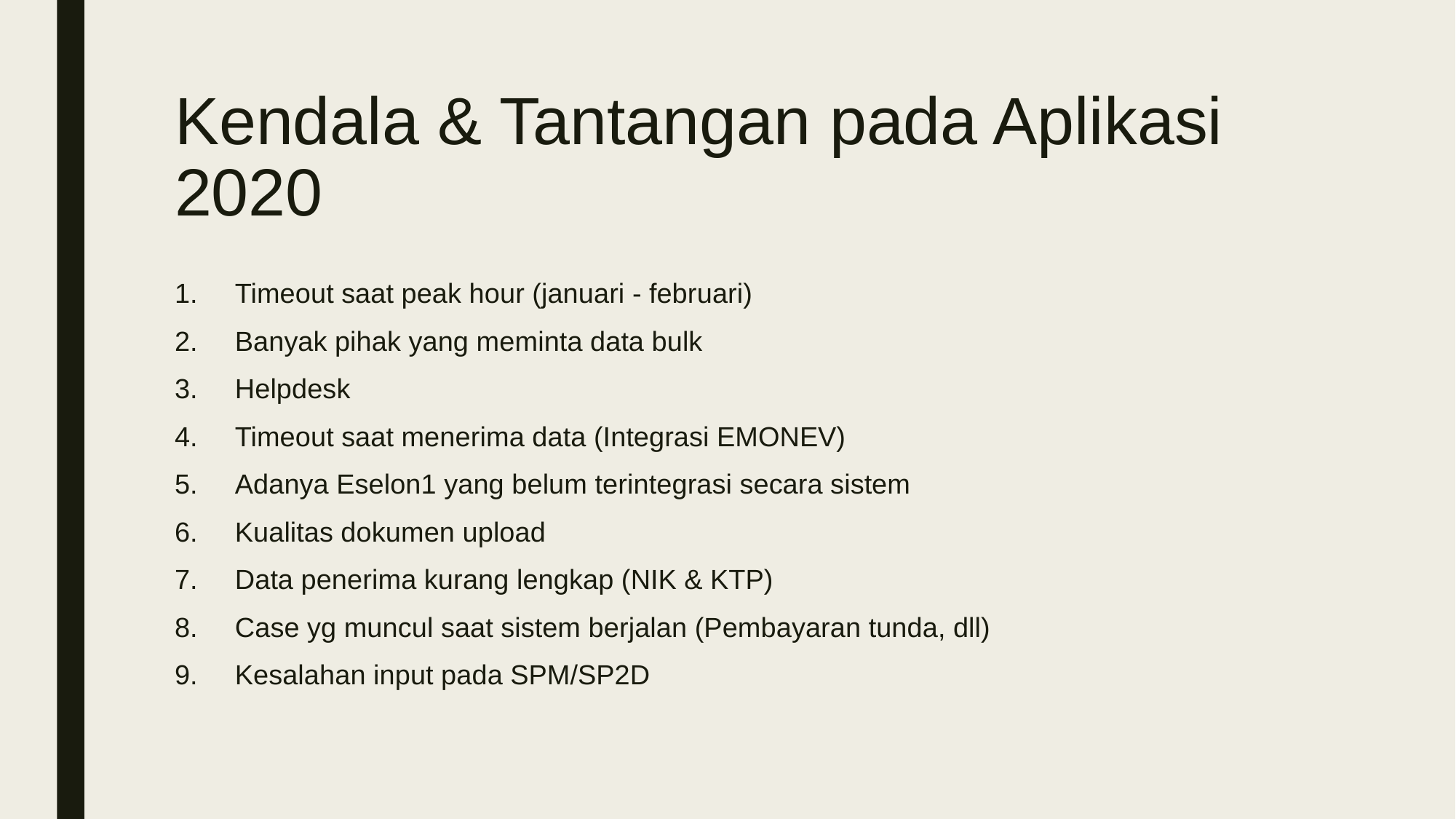

# Kendala & Tantangan pada Aplikasi 2020
Timeout saat peak hour (januari - februari)
Banyak pihak yang meminta data bulk
Helpdesk
Timeout saat menerima data (Integrasi EMONEV)
Adanya Eselon1 yang belum terintegrasi secara sistem
Kualitas dokumen upload
Data penerima kurang lengkap (NIK & KTP)
Case yg muncul saat sistem berjalan (Pembayaran tunda, dll)
Kesalahan input pada SPM/SP2D